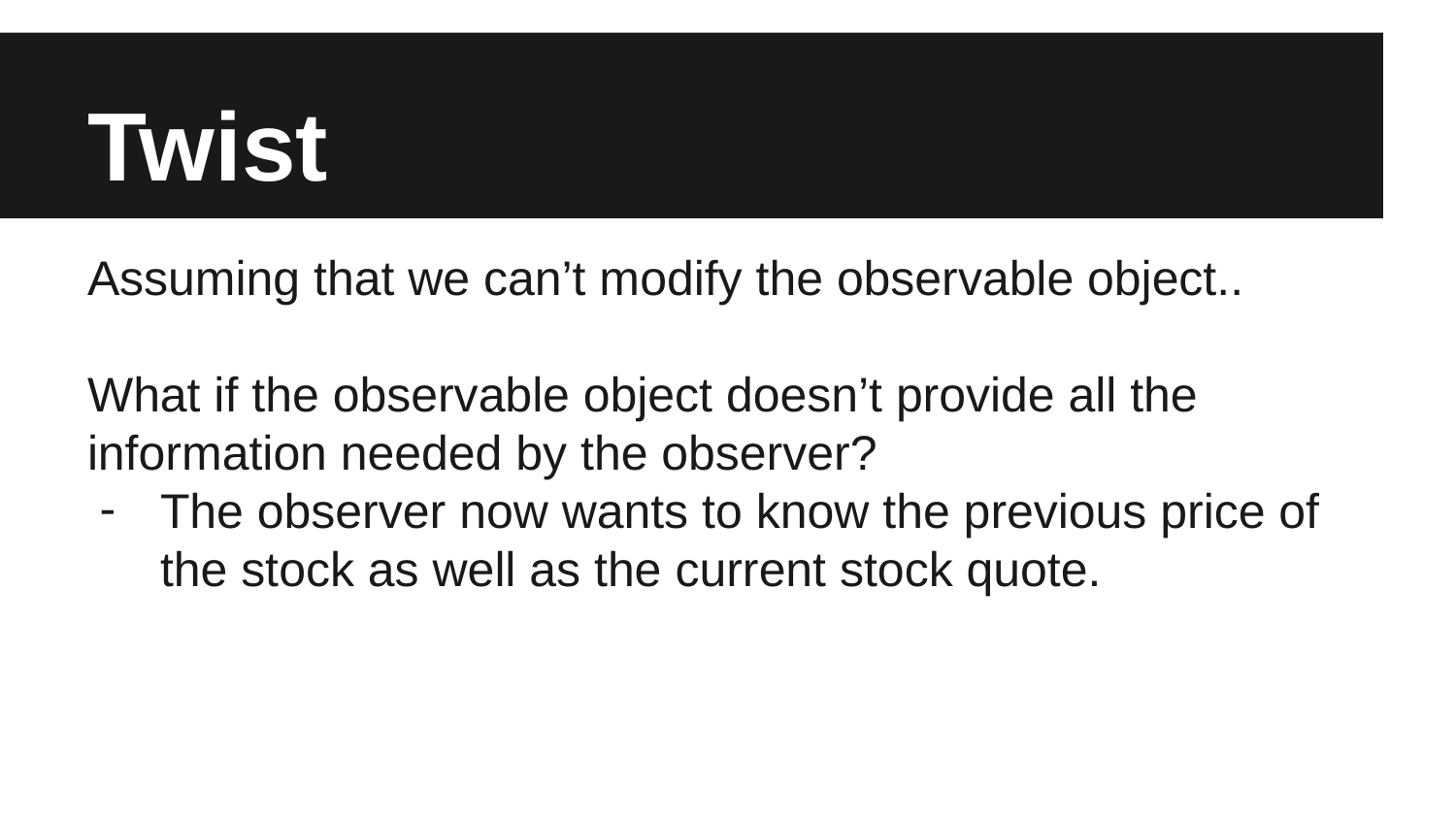

# Twist
Assuming that we can’t modify the observable object..

What if the observable object doesn’t provide all the information needed by the observer?
The observer now wants to know the previous price of the stock as well as the current stock quote.